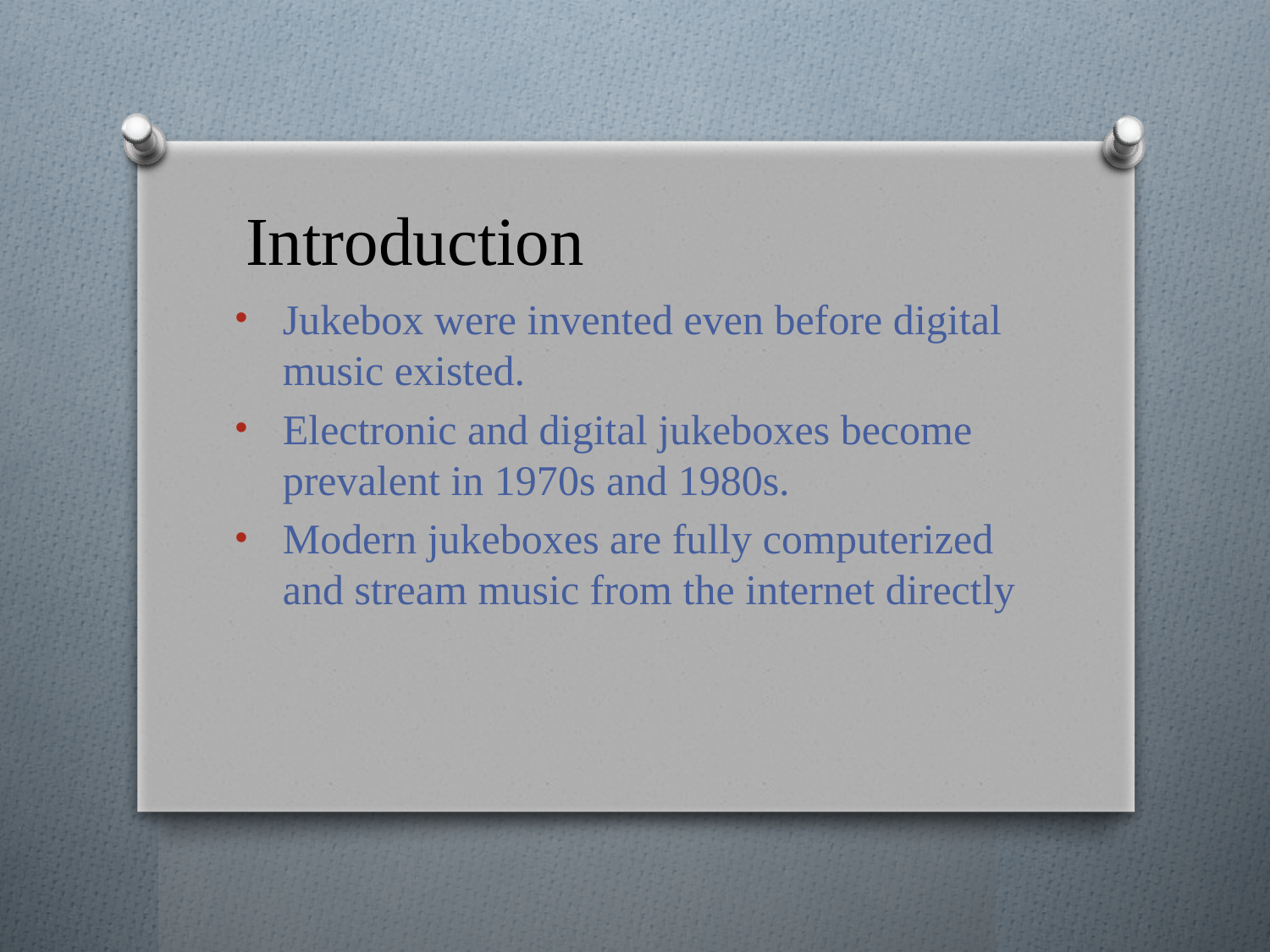

# Introduction
Jukebox were invented even before digital music existed.
Electronic and digital jukeboxes become prevalent in 1970s and 1980s.
Modern jukeboxes are fully computerized and stream music from the internet directly